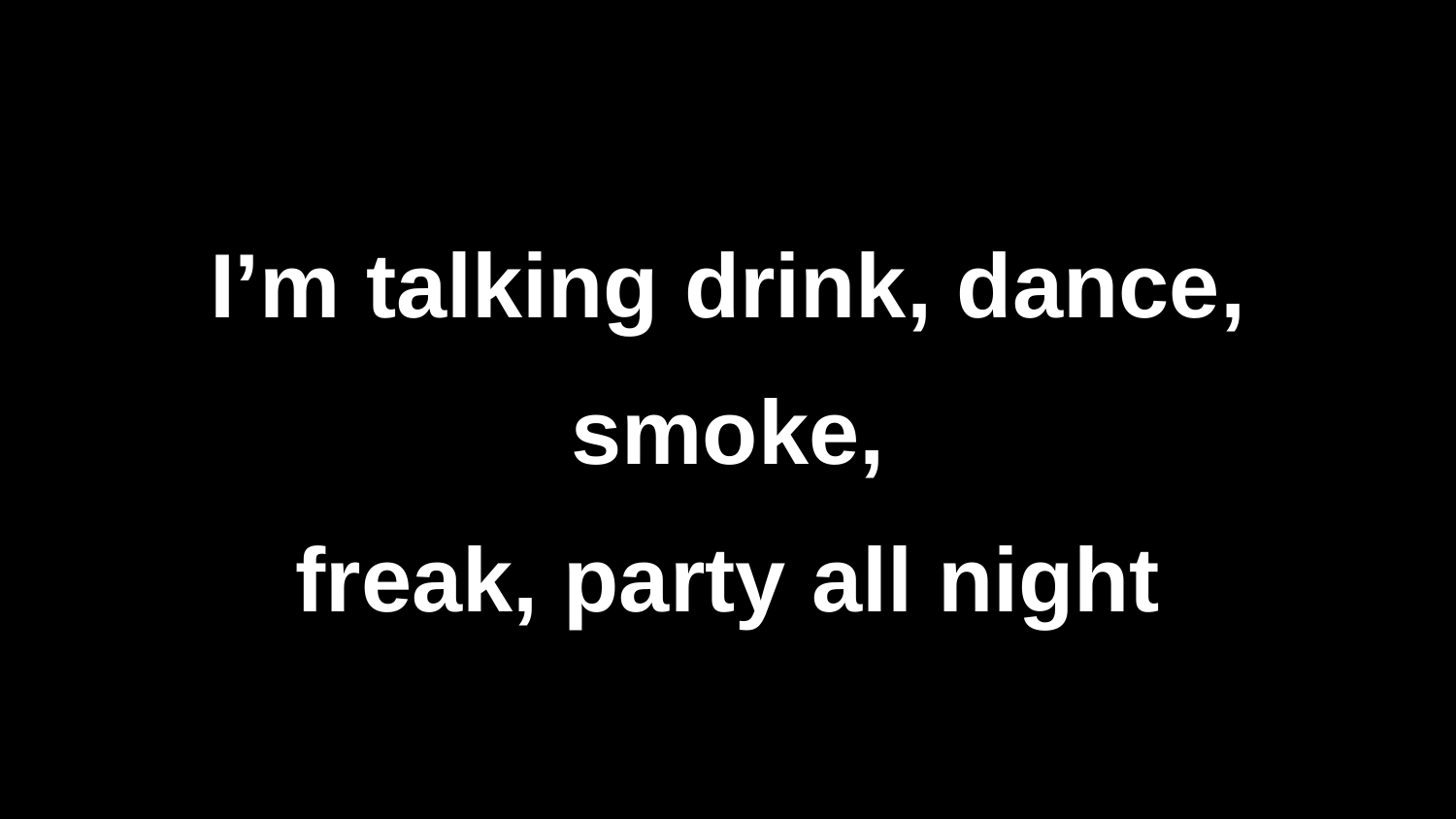

I’m talking drink, dance, smoke,
freak, party all night